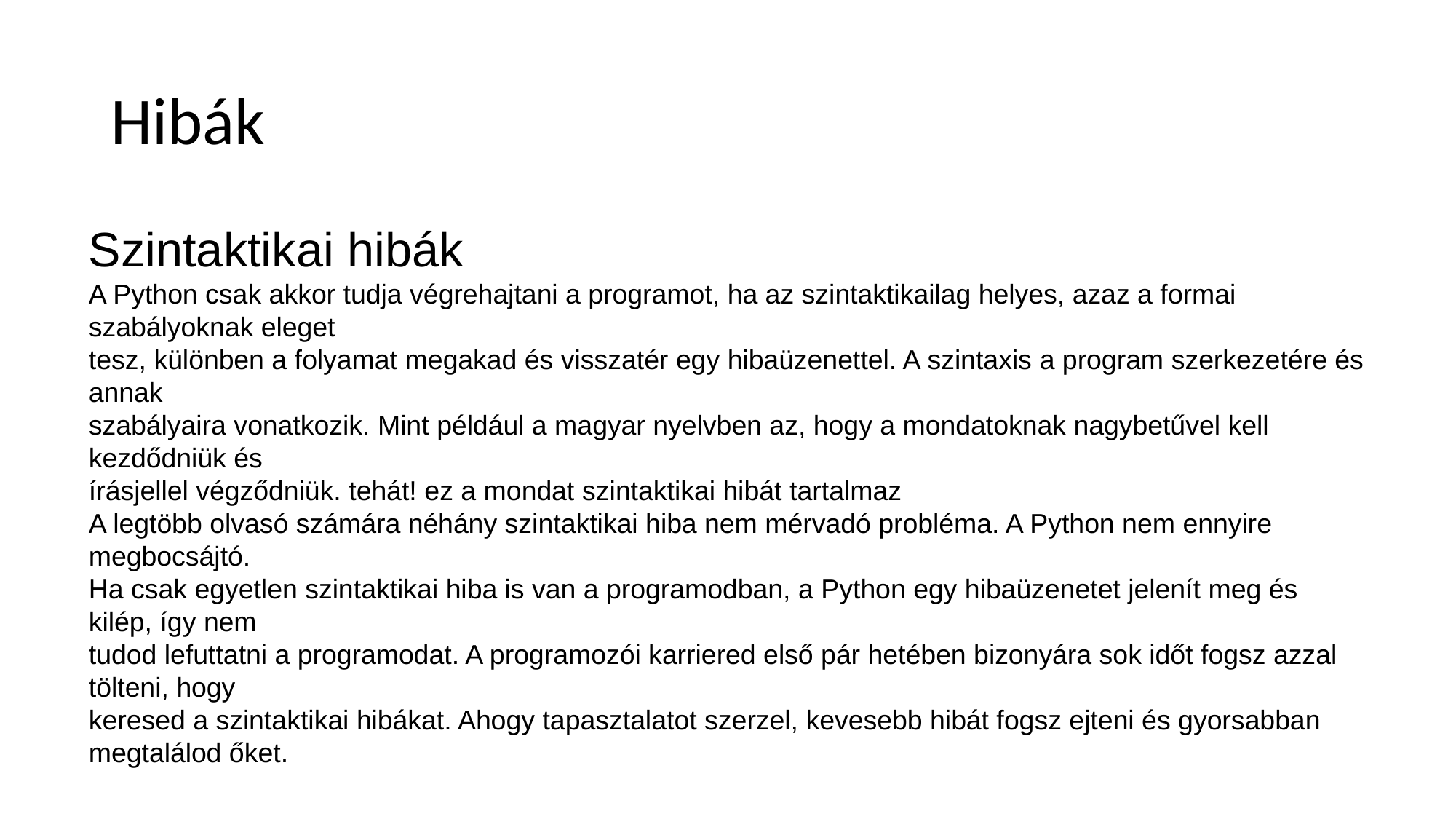

# Hibák
Szintaktikai hibák
A Python csak akkor tudja végrehajtani a programot, ha az szintaktikailag helyes, azaz a formai szabályoknak eleget
tesz, különben a folyamat megakad és visszatér egy hibaüzenettel. A szintaxis a program szerkezetére és annak
szabályaira vonatkozik. Mint például a magyar nyelvben az, hogy a mondatoknak nagybetűvel kell kezdődniük és
írásjellel végződniük. tehát! ez a mondat szintaktikai hibát tartalmaz
A legtöbb olvasó számára néhány szintaktikai hiba nem mérvadó probléma. A Python nem ennyire megbocsájtó.
Ha csak egyetlen szintaktikai hiba is van a programodban, a Python egy hibaüzenetet jelenít meg és kilép, így nem
tudod lefuttatni a programodat. A programozói karriered első pár hetében bizonyára sok időt fogsz azzal tölteni, hogy
keresed a szintaktikai hibákat. Ahogy tapasztalatot szerzel, kevesebb hibát fogsz ejteni és gyorsabban megtalálod őket.